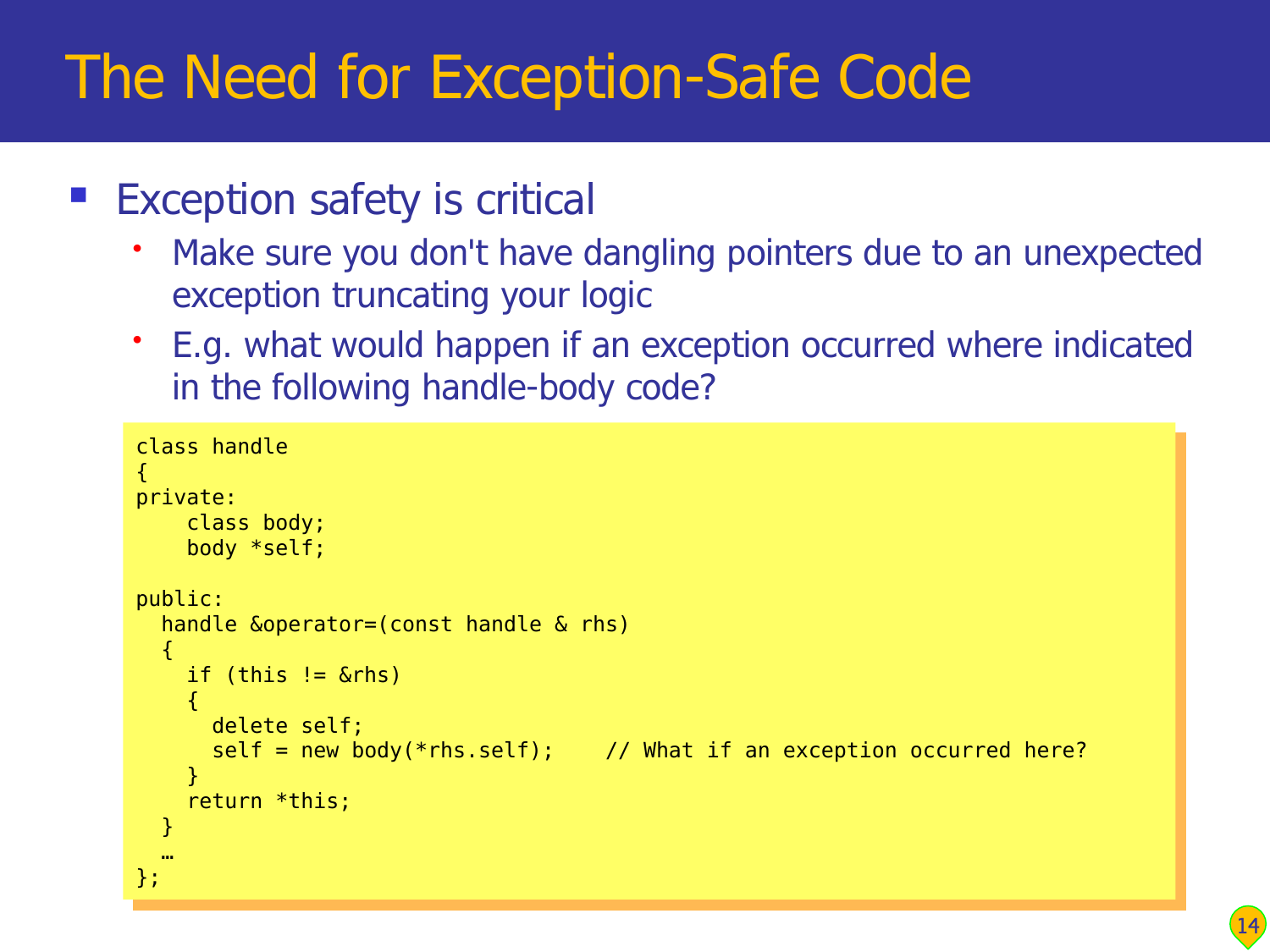

# The Need for Exception-Safe Code
Exception safety is critical
Make sure you don't have dangling pointers due to an unexpected exception truncating your logic
E.g. what would happen if an exception occurred where indicated in the following handle-body code?
class handle
{
private:
    class body;
    body *self;

public:
  handle &operator=(const handle & rhs)
  {
    if (this != &rhs)
    {
      delete self;
      self = new body(*rhs.self);    // What if an exception occurred here?
    }
    return *this;
  }
  …
};
14